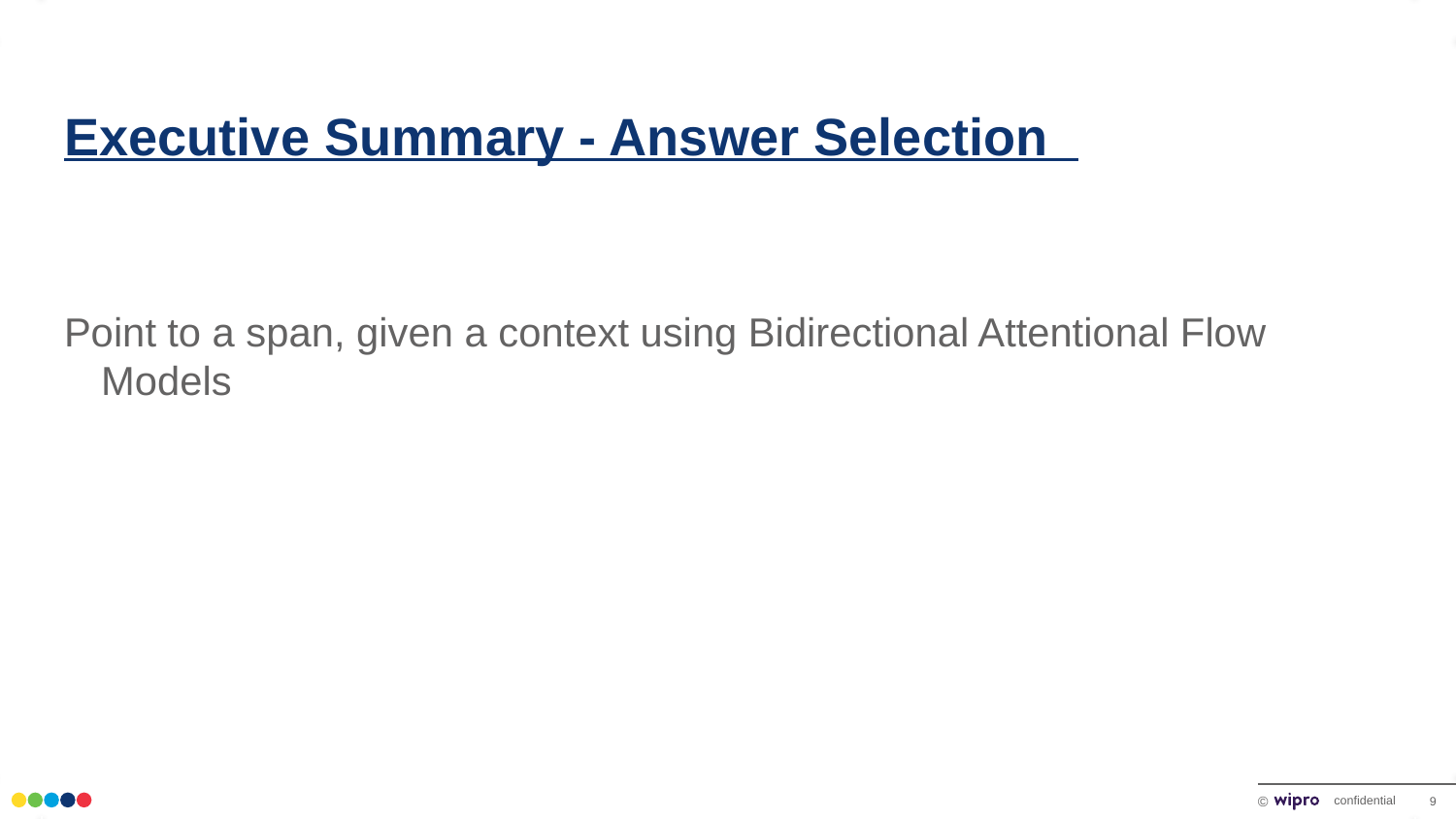

#
Executive Summary - Answer Selection

Point to a span, given a context using Bidirectional Attentional Flow Models